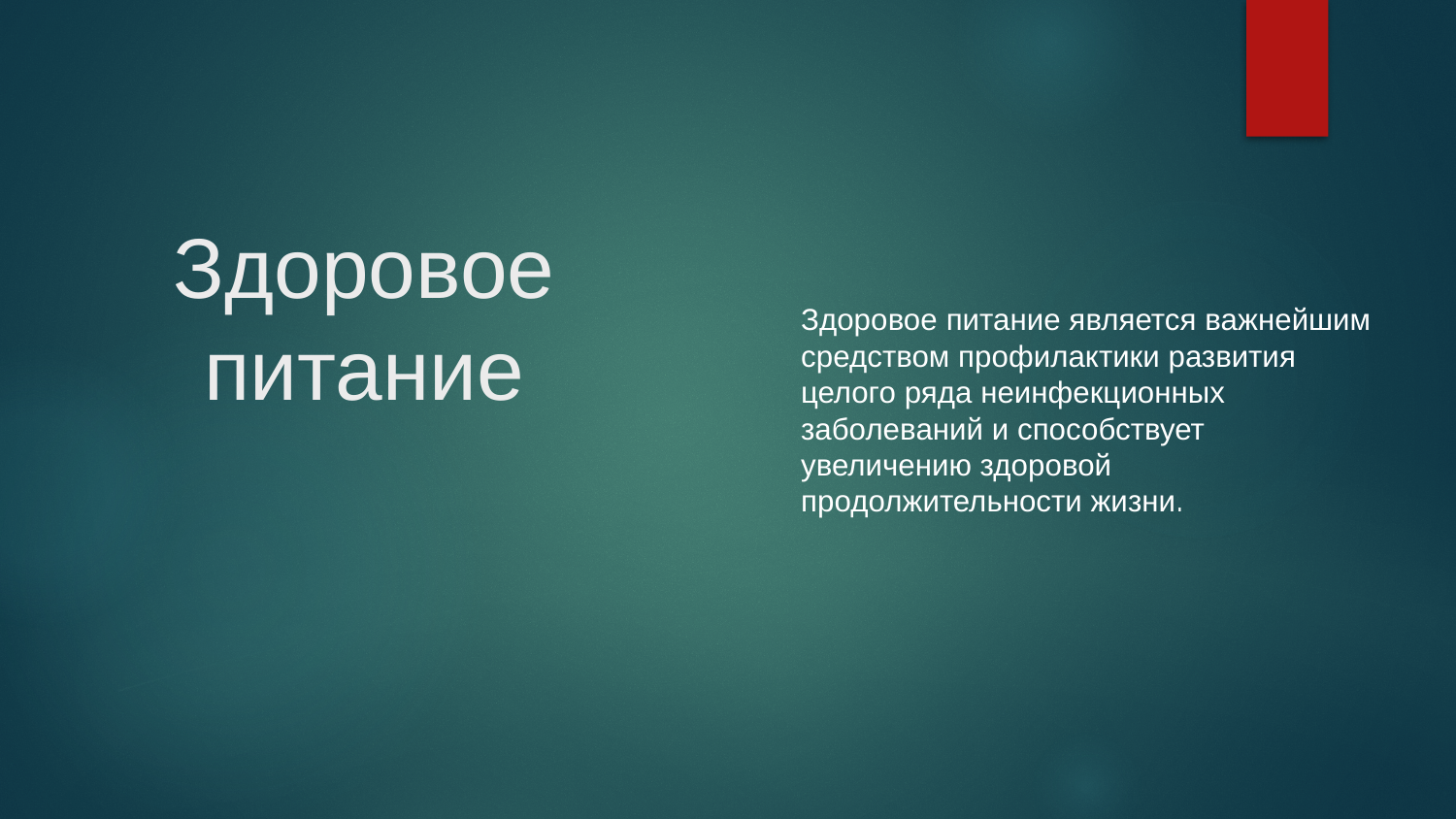

Здоровое питание является важнейшим средством профилактики развития целого ряда неинфекционных заболеваний и способствует увеличению здоровой продолжительности жизни.
# Здоровое питание